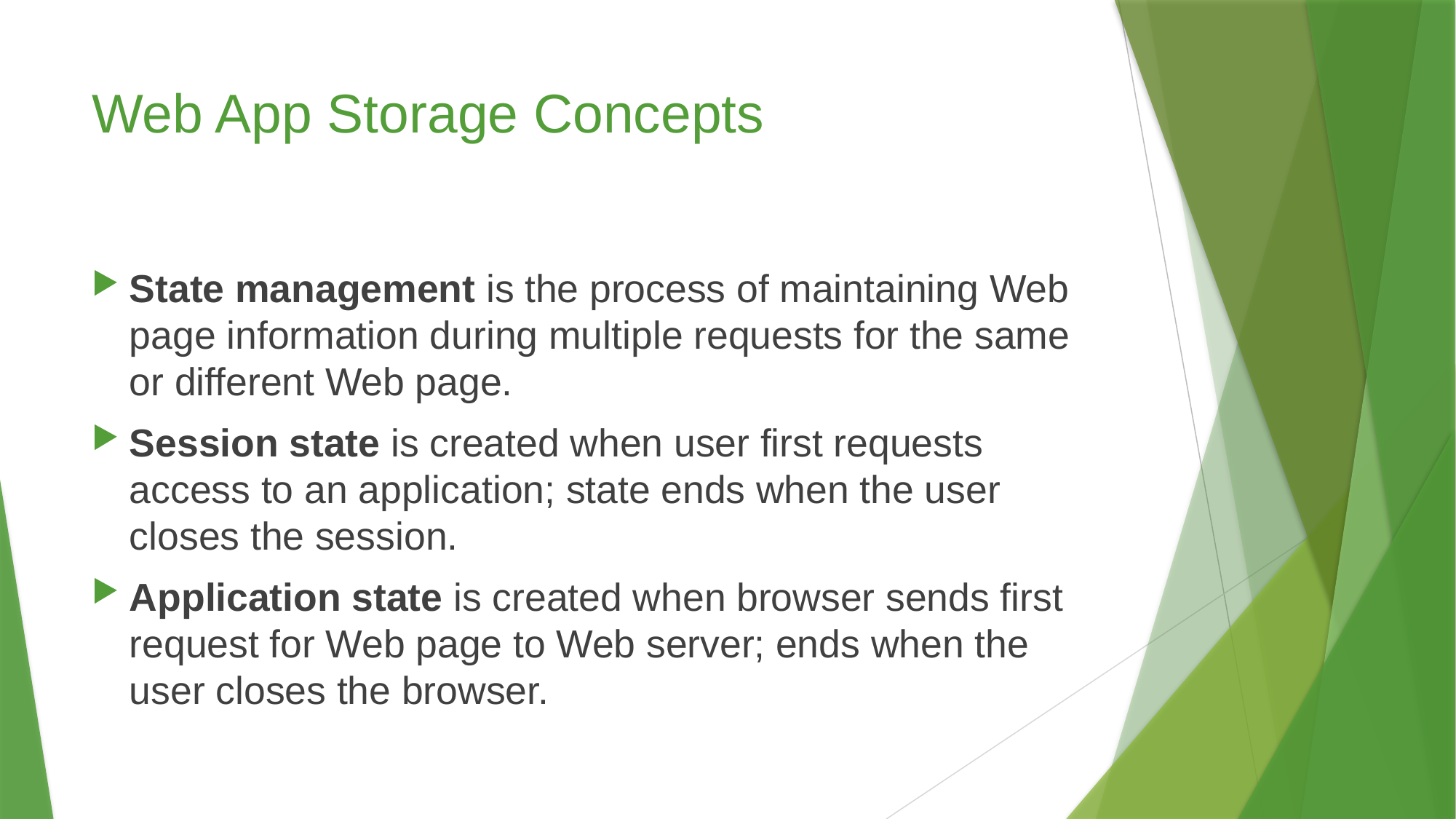

# Web App Storage Concepts
State management is the process of maintaining Web page information during multiple requests for the same or different Web page.
Session state is created when user first requests access to an application; state ends when the user closes the session.
Application state is created when browser sends first request for Web page to Web server; ends when the user closes the browser.